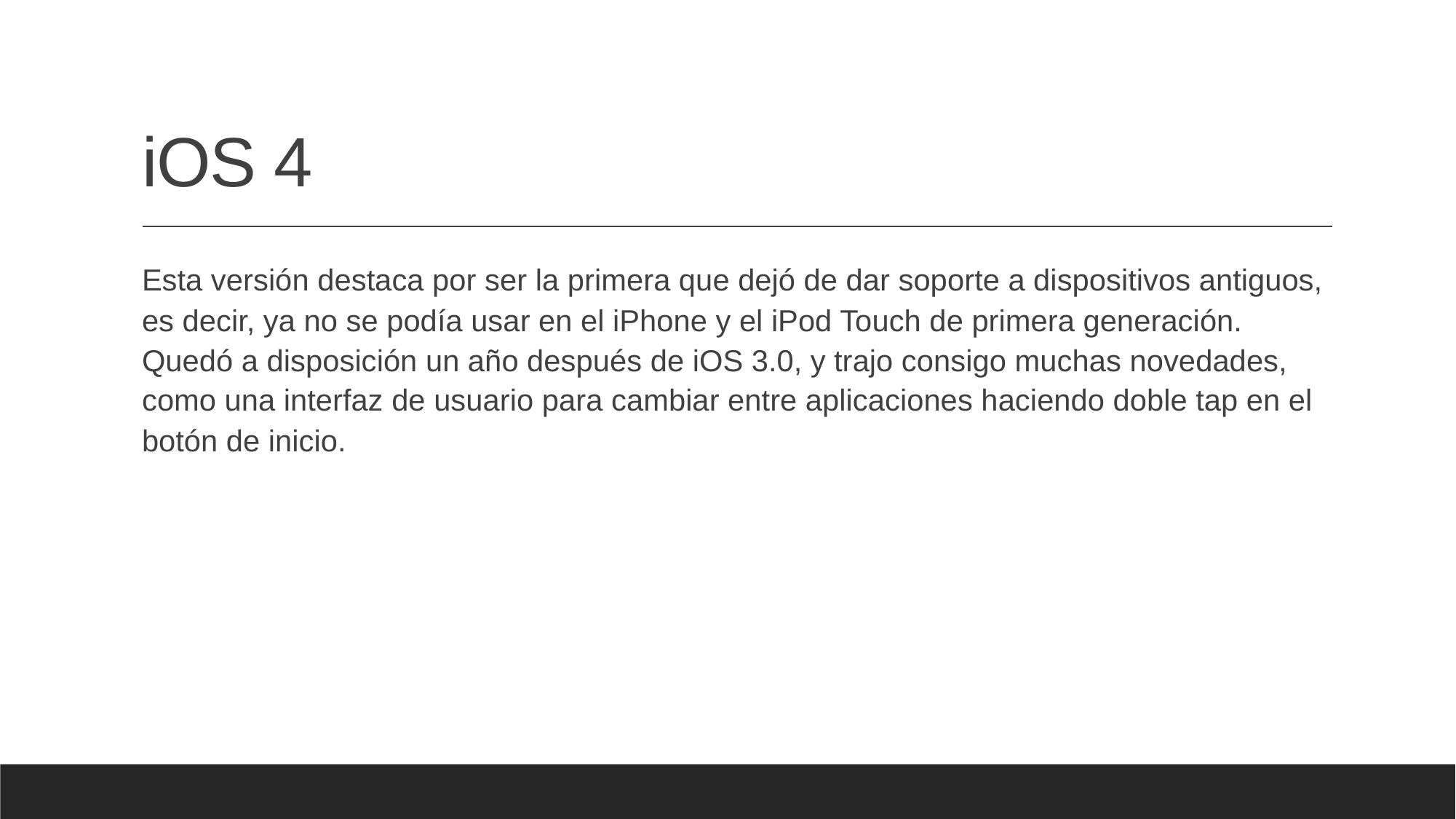

# iOS 4
Esta versión destaca por ser la primera que dejó de dar soporte a dispositivos antiguos, es decir, ya no se podía usar en el iPhone y el iPod Touch de primera generación. Quedó a disposición un año después de iOS 3.0, y trajo consigo muchas novedades, como una interfaz de usuario para cambiar entre aplicaciones haciendo doble tap en el botón de inicio.